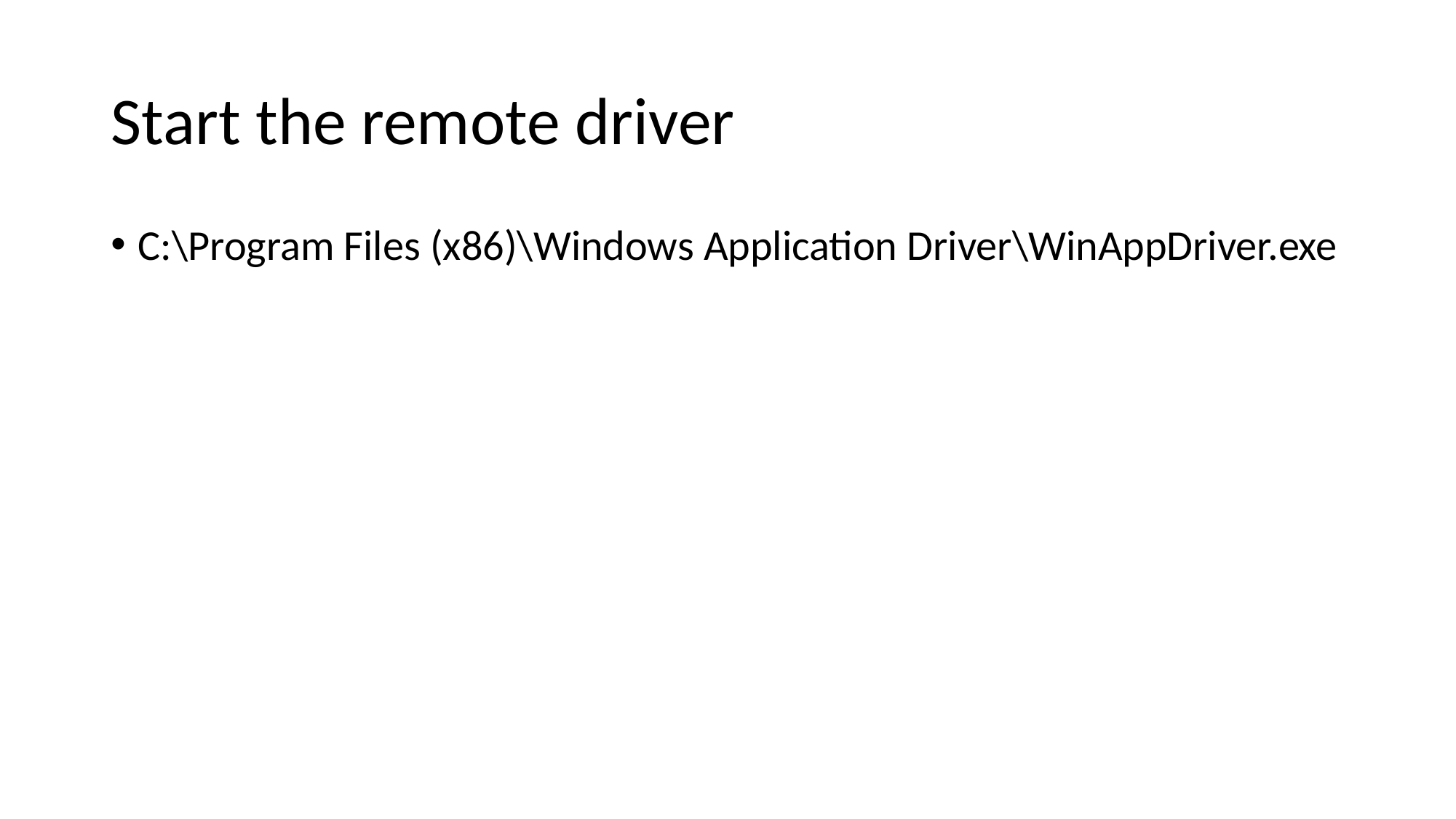

# Start the remote driver
C:\Program Files (x86)\Windows Application Driver\WinAppDriver.exe